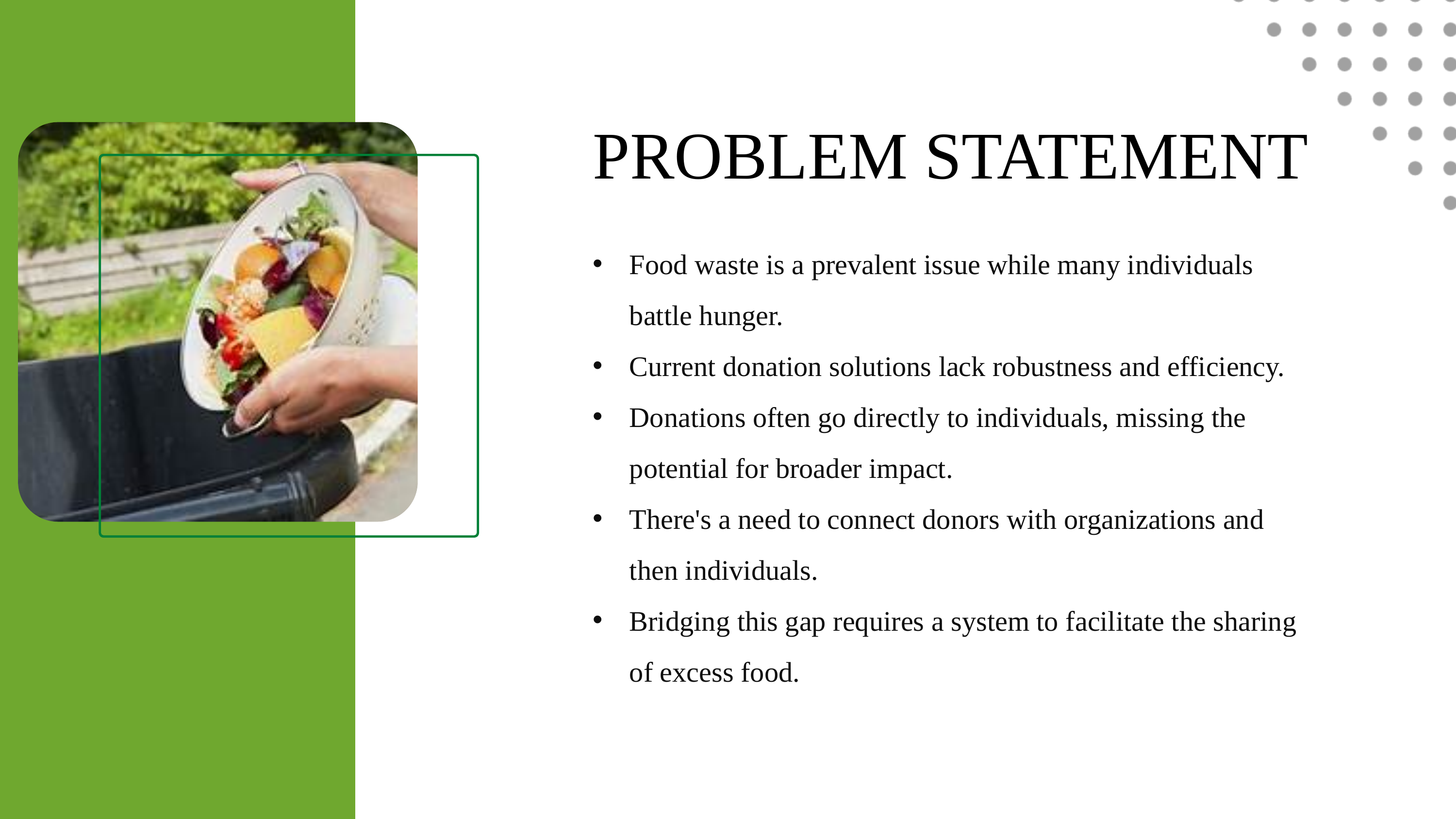

PROBLEM STATEMENT

Food waste is a prevalent issue while many individuals battle hunger.
Current donation solutions lack robustness and efficiency.
Donations often go directly to individuals, missing the potential for broader impact.
There's a need to connect donors with organizations and then individuals.
Bridging this gap requires a system to facilitate the sharing of excess food.